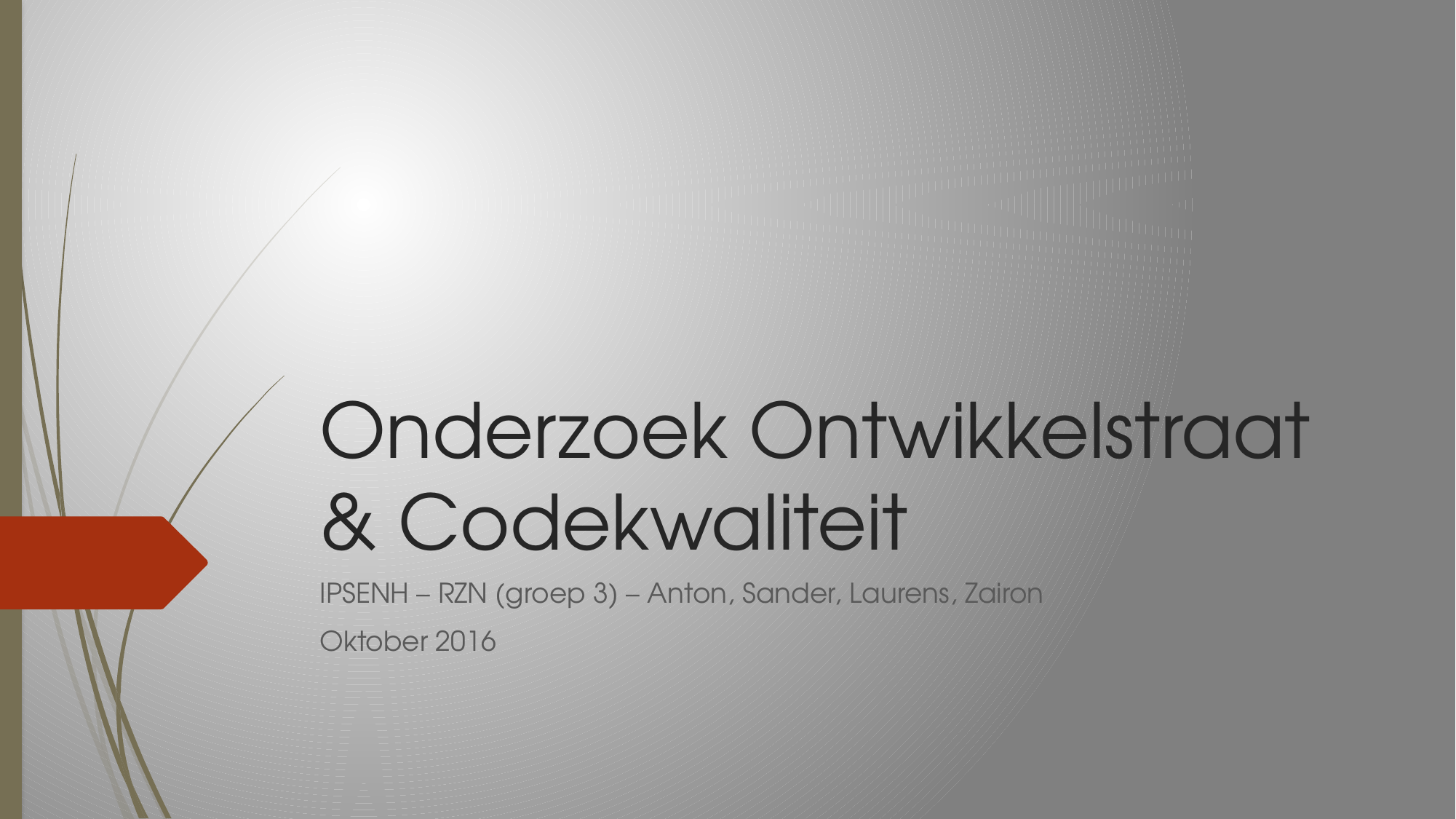

# Onderzoek Ontwikkelstraat & Codekwaliteit
IPSENH – RZN (groep 3) – Anton, Sander, Laurens, Zairon
Oktober 2016